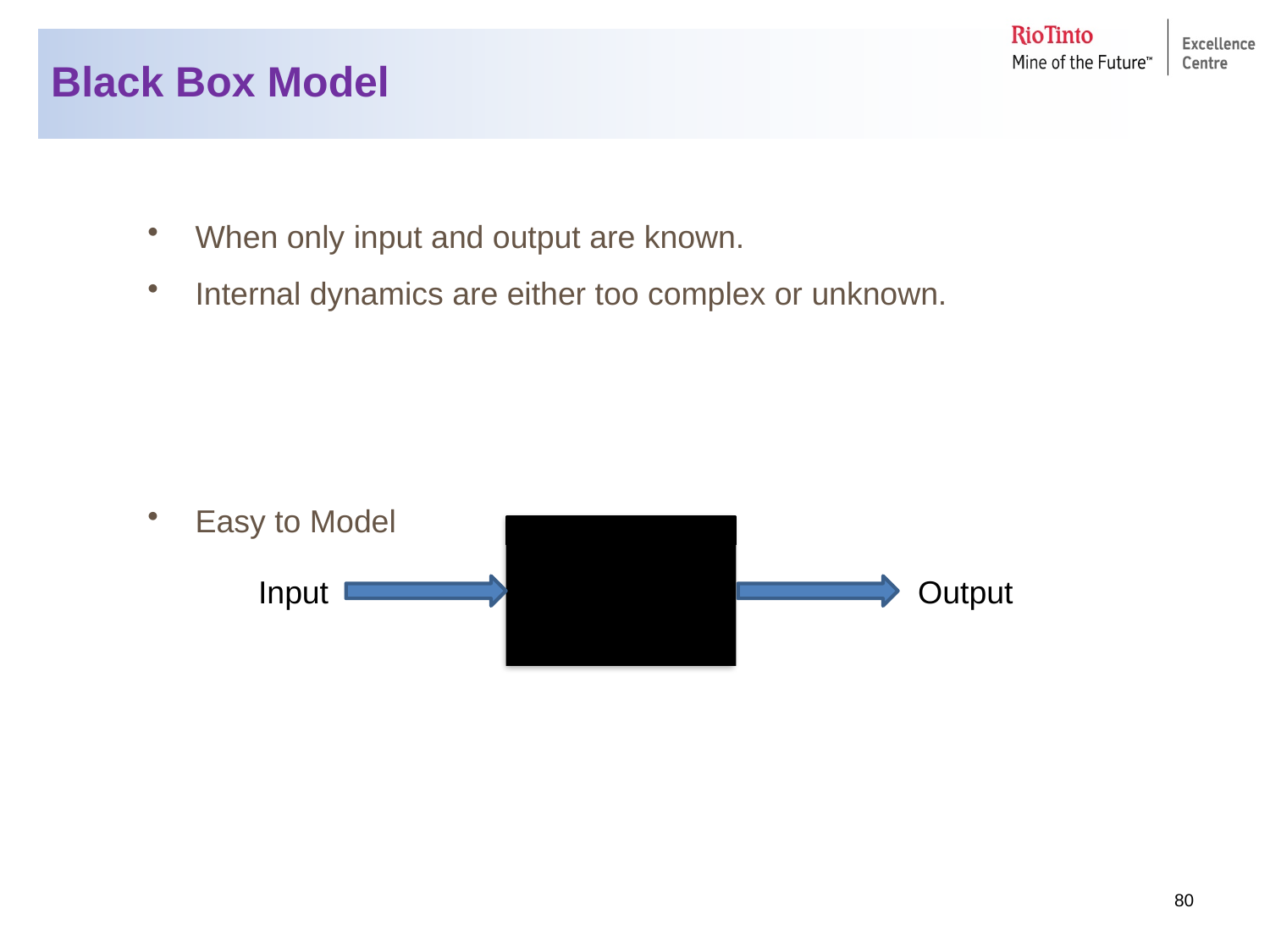

# Black Box Model
When only input and output are known.
Internal dynamics are either too complex or unknown.

Easy to Model

Input
Output
80